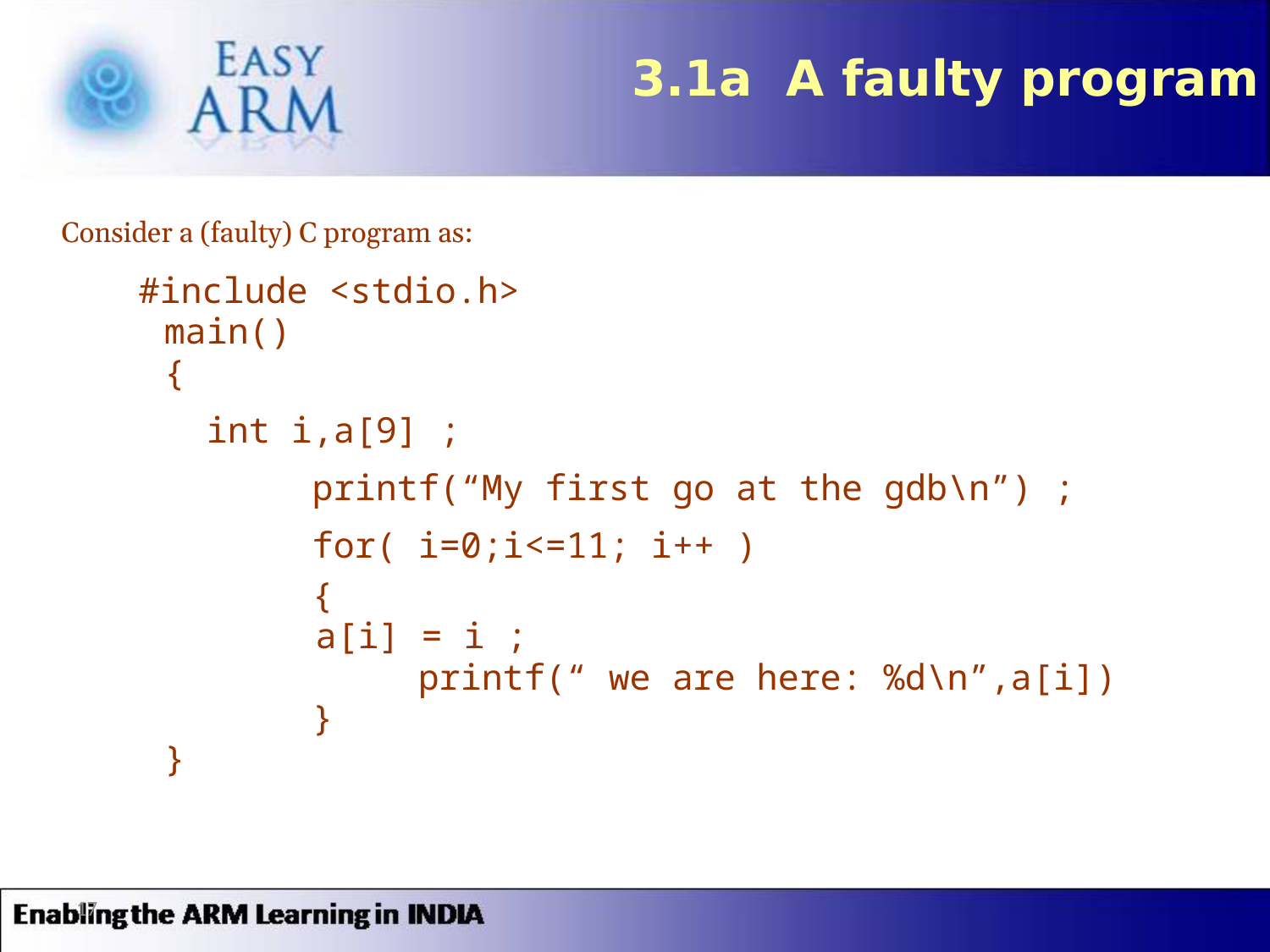

# 3.1a  A faulty program
Consider a (faulty) C program as:
             #include <stdio.h>
	main()
	{
	  int i,a[9] ;
		 printf(“My first go at the gdb\n”) ;
		 for( i=0;i<=11; i++ )
		 {
         a[i] = i ;
			printf(“ we are here: %d\n”,a[i])
		 }
	}
17